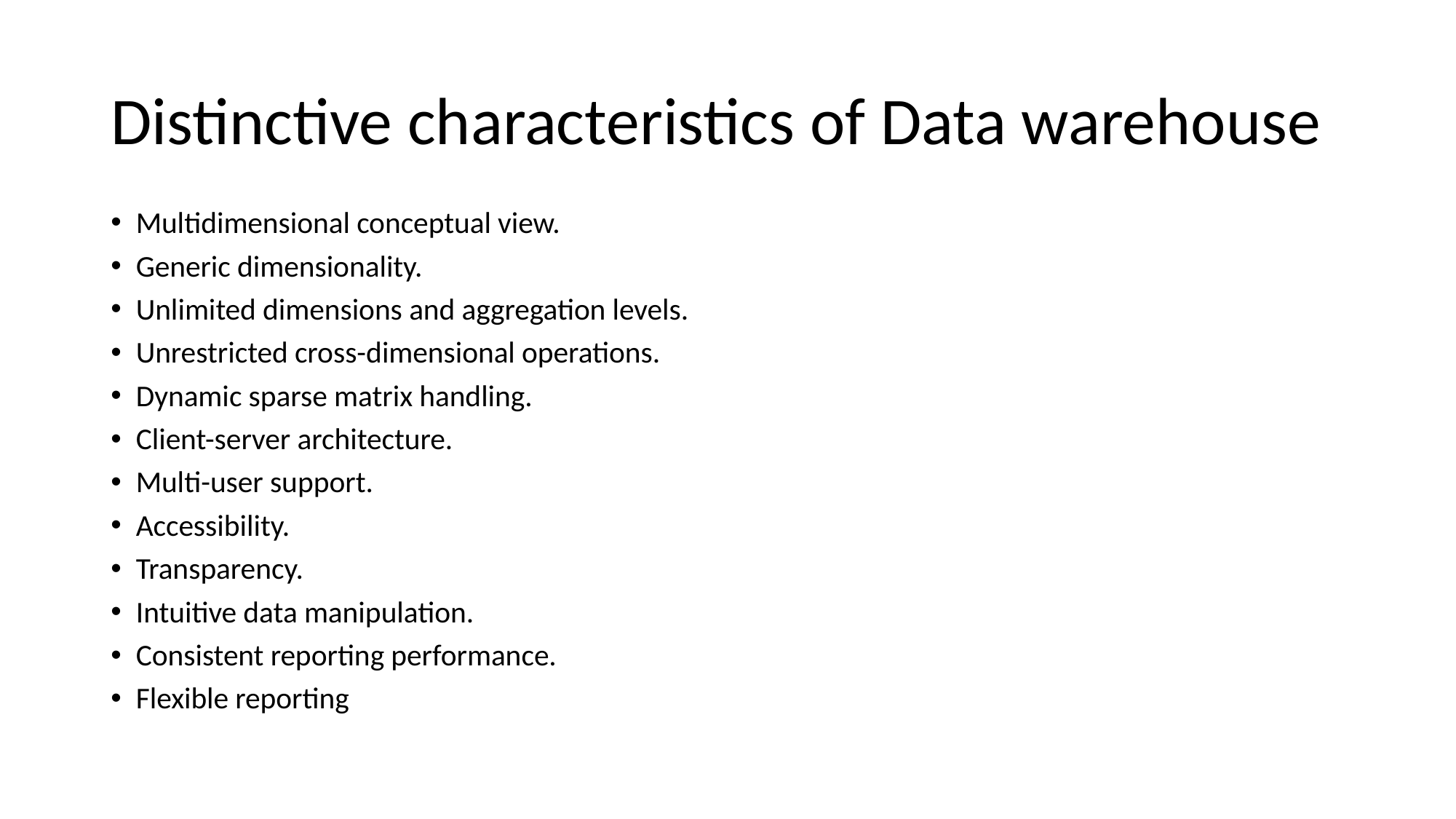

# Distinctive characteristics of Data warehouse
Multidimensional conceptual view.
Generic dimensionality.
Unlimited dimensions and aggregation levels.
Unrestricted cross-dimensional operations.
Dynamic sparse matrix handling.
Client-server architecture.
Multi-user support.
Accessibility.
Transparency.
Intuitive data manipulation.
Consistent reporting performance.
Flexible reporting